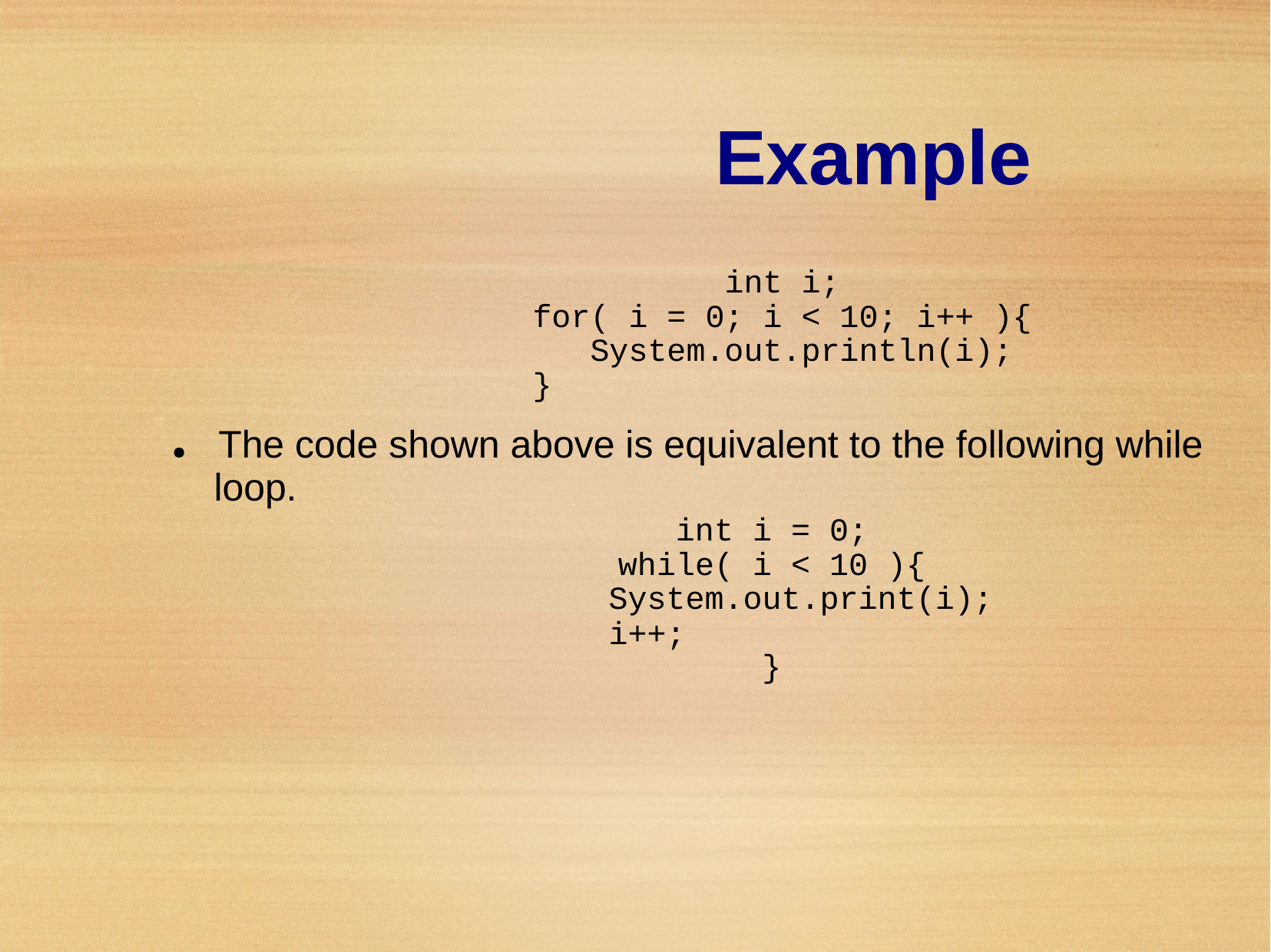

Example

int i;

for( i = 0; i < 10; i++ ){
	System.out.println(i);
}

●   The code shown above is equivalent to the following while
	loop.

int i = 0;

while( i < 10 ){

System.out.print(i);
i++;

}